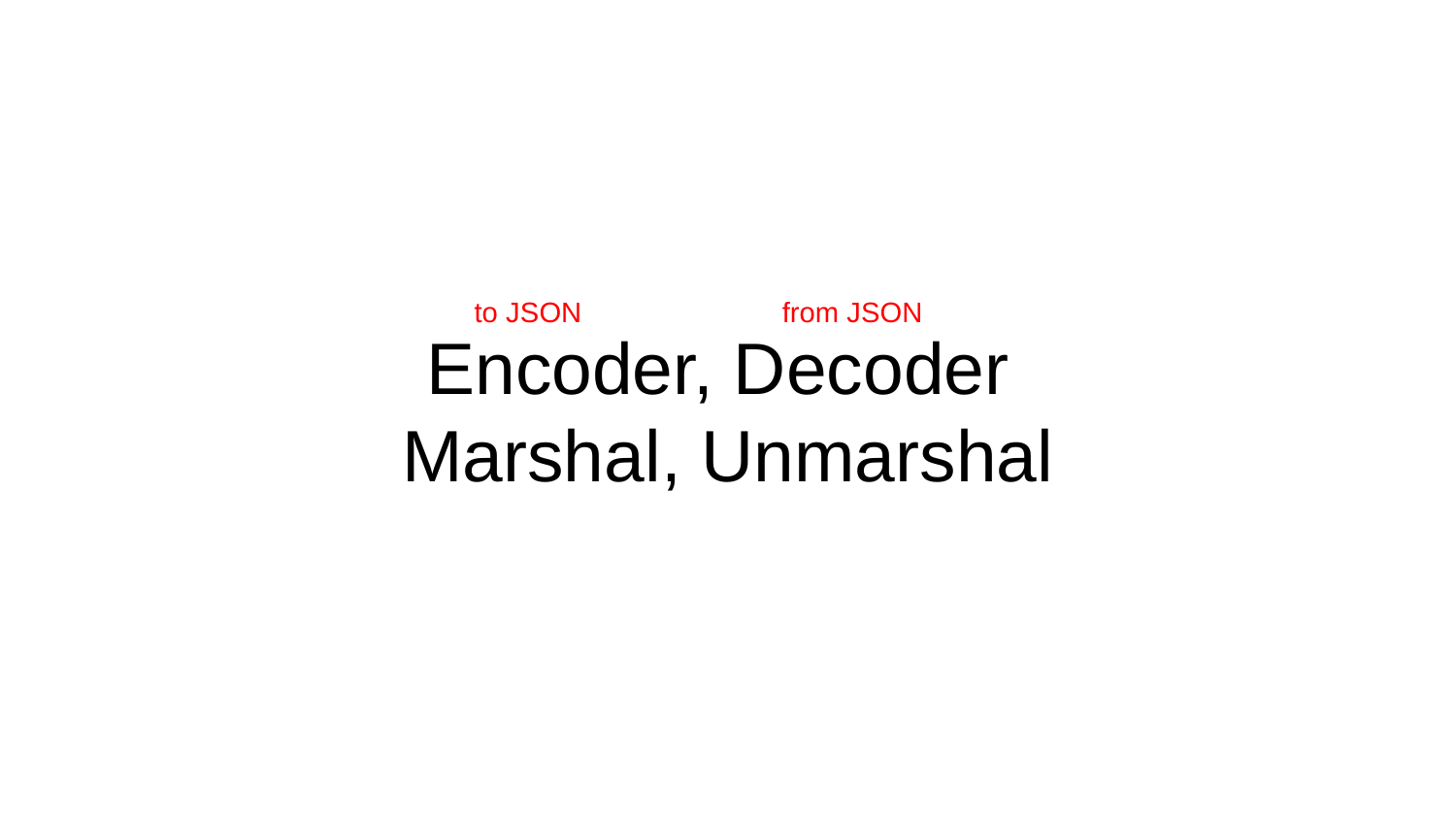

to JSON
from JSON
# Encoder, Decoder
Marshal, Unmarshal